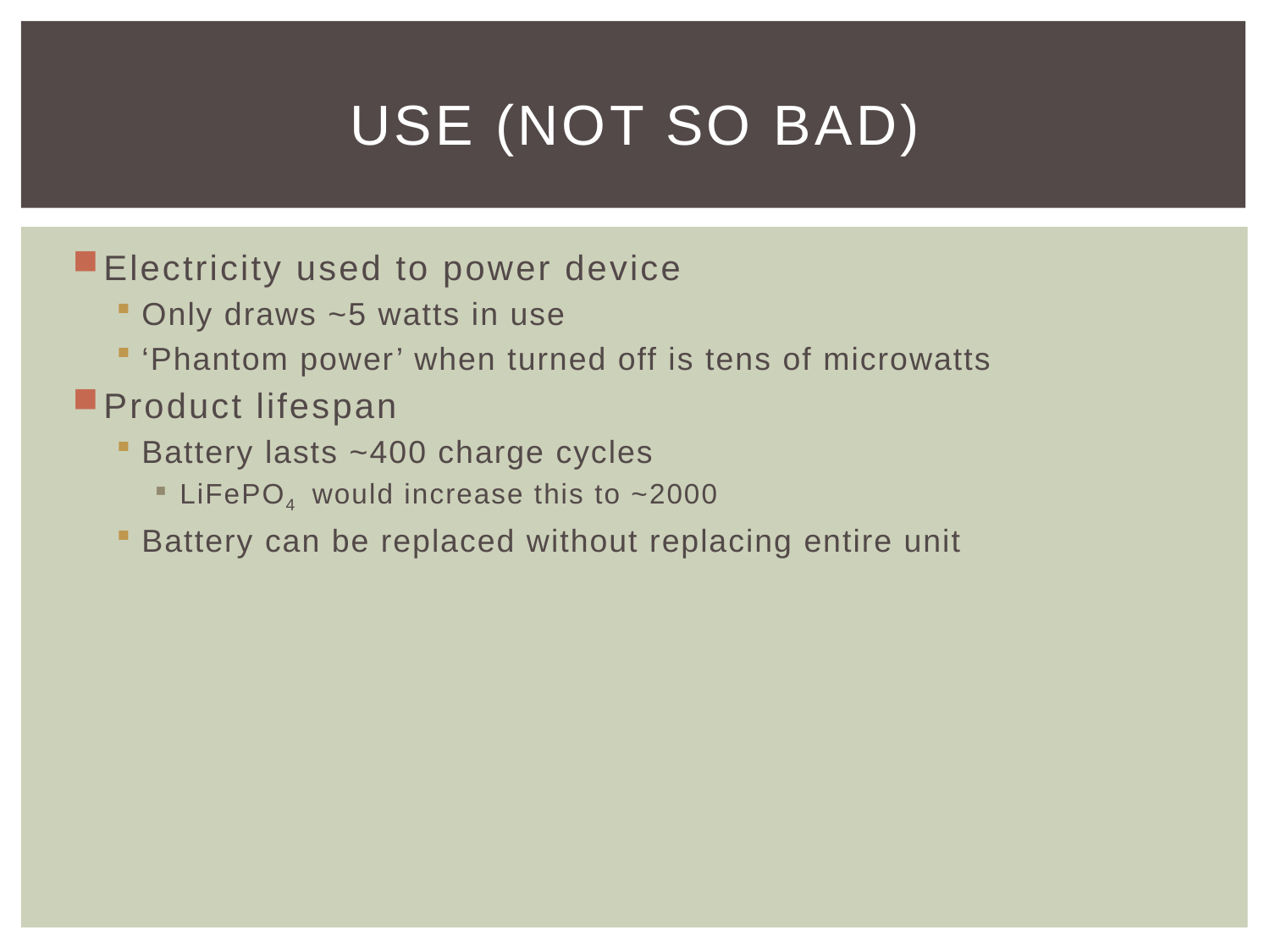

# Use (not so bad)
Electricity used to power device
Only draws ~5 watts in use
‘Phantom power’ when turned off is tens of microwatts
Product lifespan
Battery lasts ~400 charge cycles
LiFePO4  would increase this to ~2000
Battery can be replaced without replacing entire unit